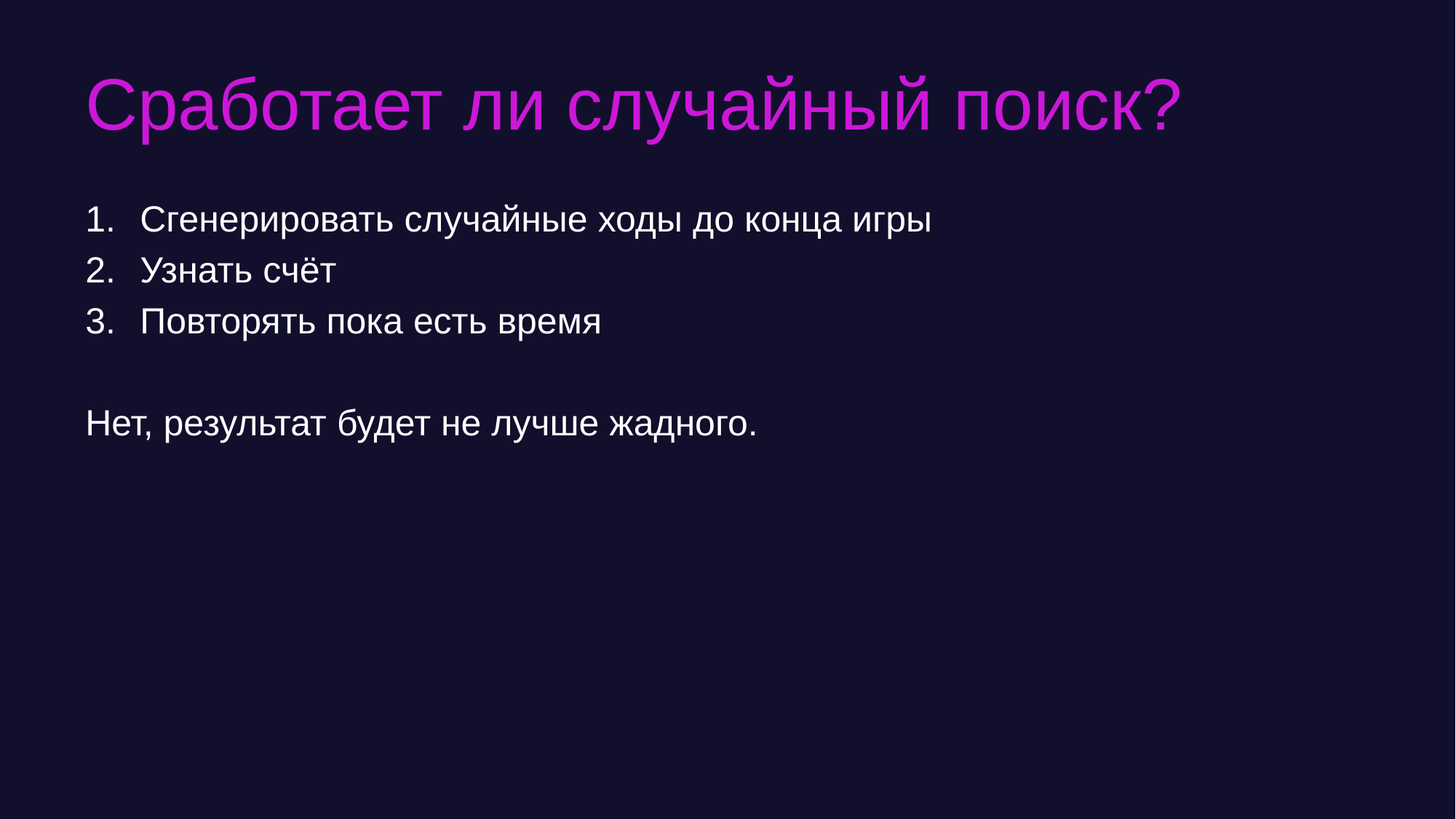

# Сработает ли случайный поиск?
Сгенерировать случайные ходы до конца игры
Узнать счёт
Повторять пока есть время

Нет, результат будет не лучше жадного.